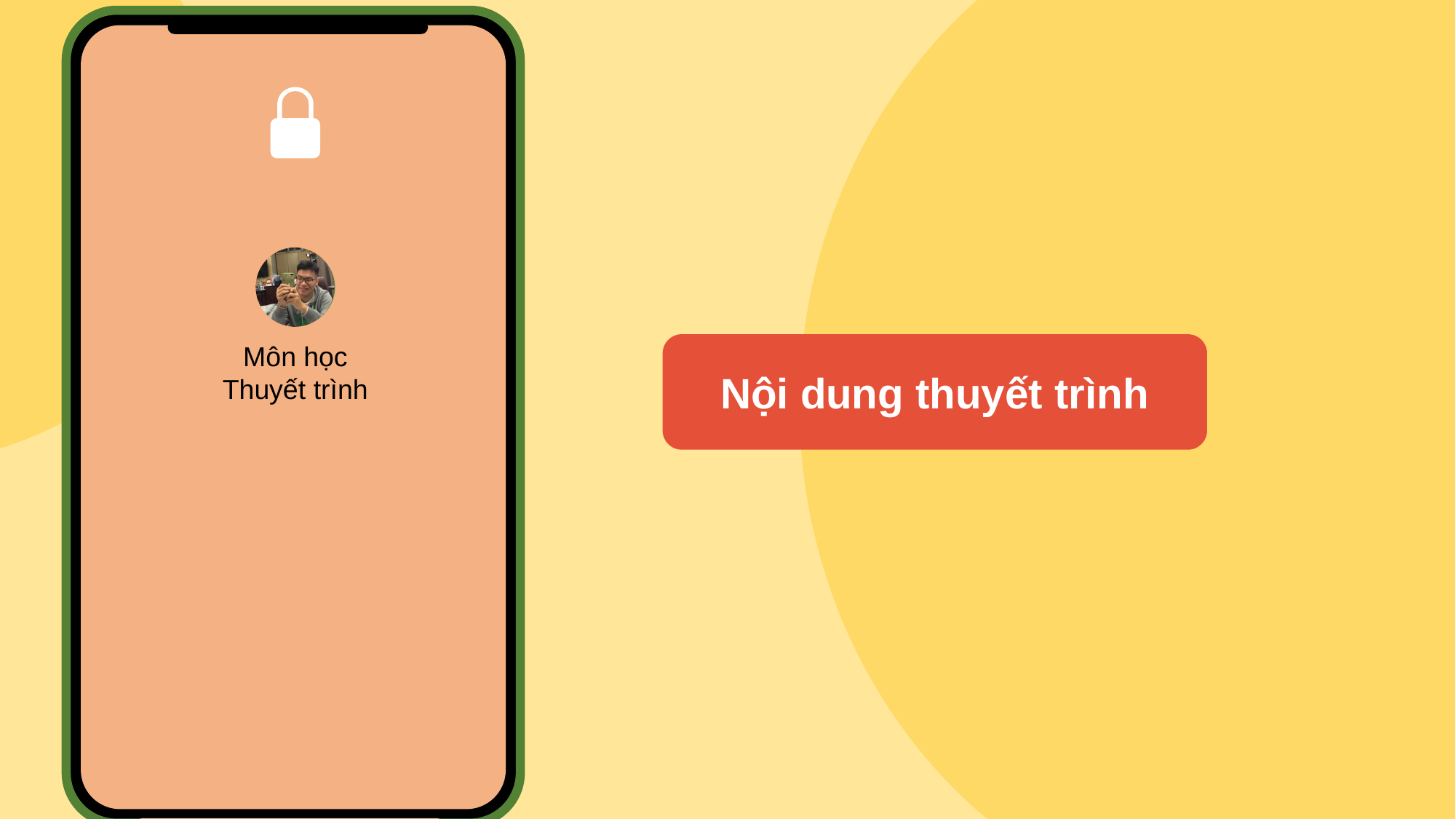

Thành Viên trong nhóm

Tên
Mã Sinh Viên

Tên
Mã Sinh Viên

Tên
Mã Sinh Viên

Tên
Mã Sinh Viên

Group
Name
Môn học Thuyết trình
Nội dung thuyết trình

Chèn hình ảnh bạn thích

Chèn ảnh

Chèn ảnh 2